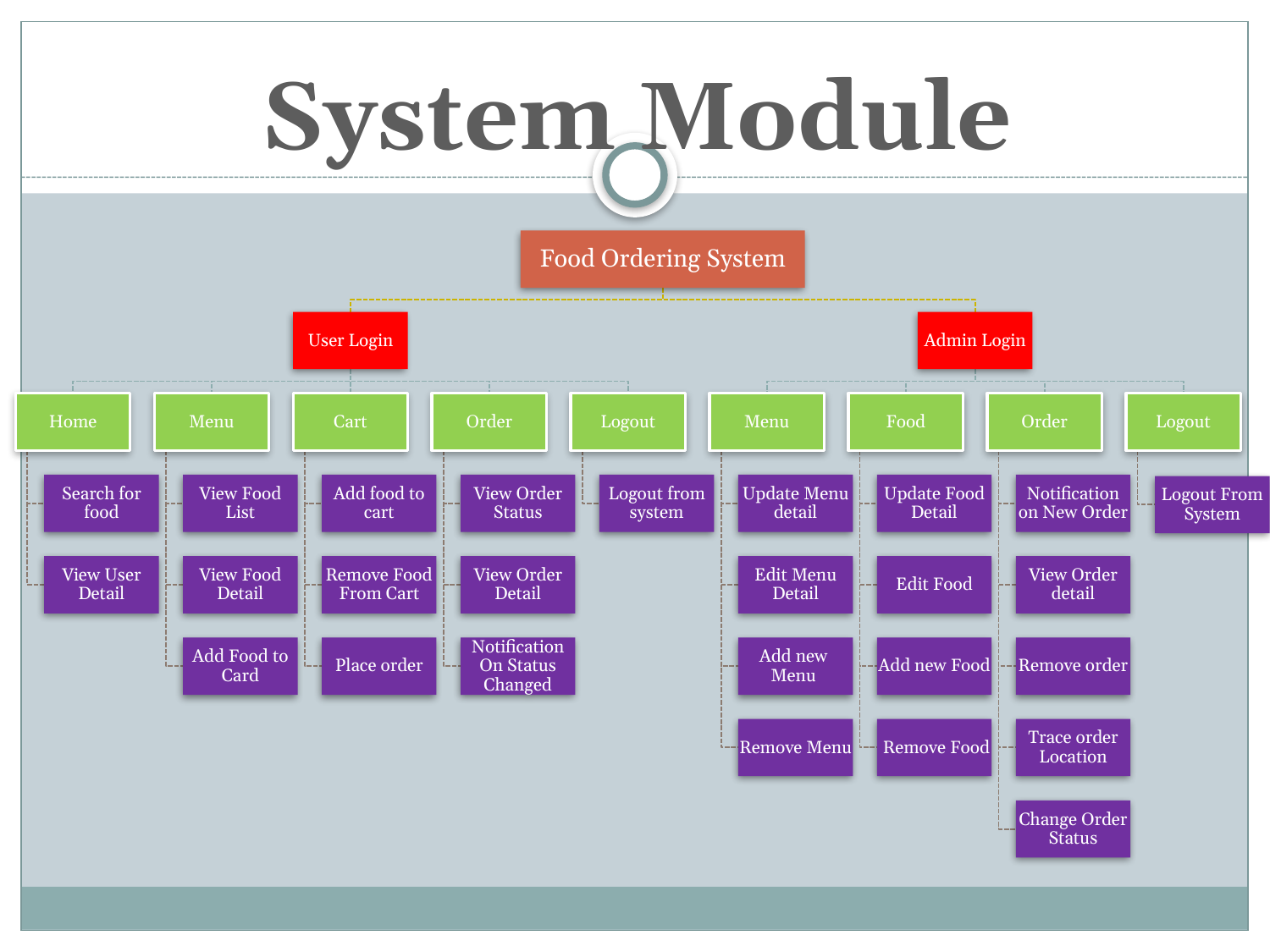

System Module
Food Ordering System
User Login
Home
Search for food
View User Detail
Menu
View Food List
View Food Detail
Add Food to Card
Cart
Add food to cart
Remove Food From Cart
Place order
Order
View Order Status
View Order Detail
Notification On Status Changed
Logout
Logout from system
Admin Login
Menu
Update Menu detail
Edit Menu Detail
Add new  Menu
Remove Menu
Food
Update Food Detail
Edit Food
Add new Food
 Remove Food
Order
Notification on New Order
View Order detail
Remove order
Trace order Location
Change Order Status
Logout
Logout From System